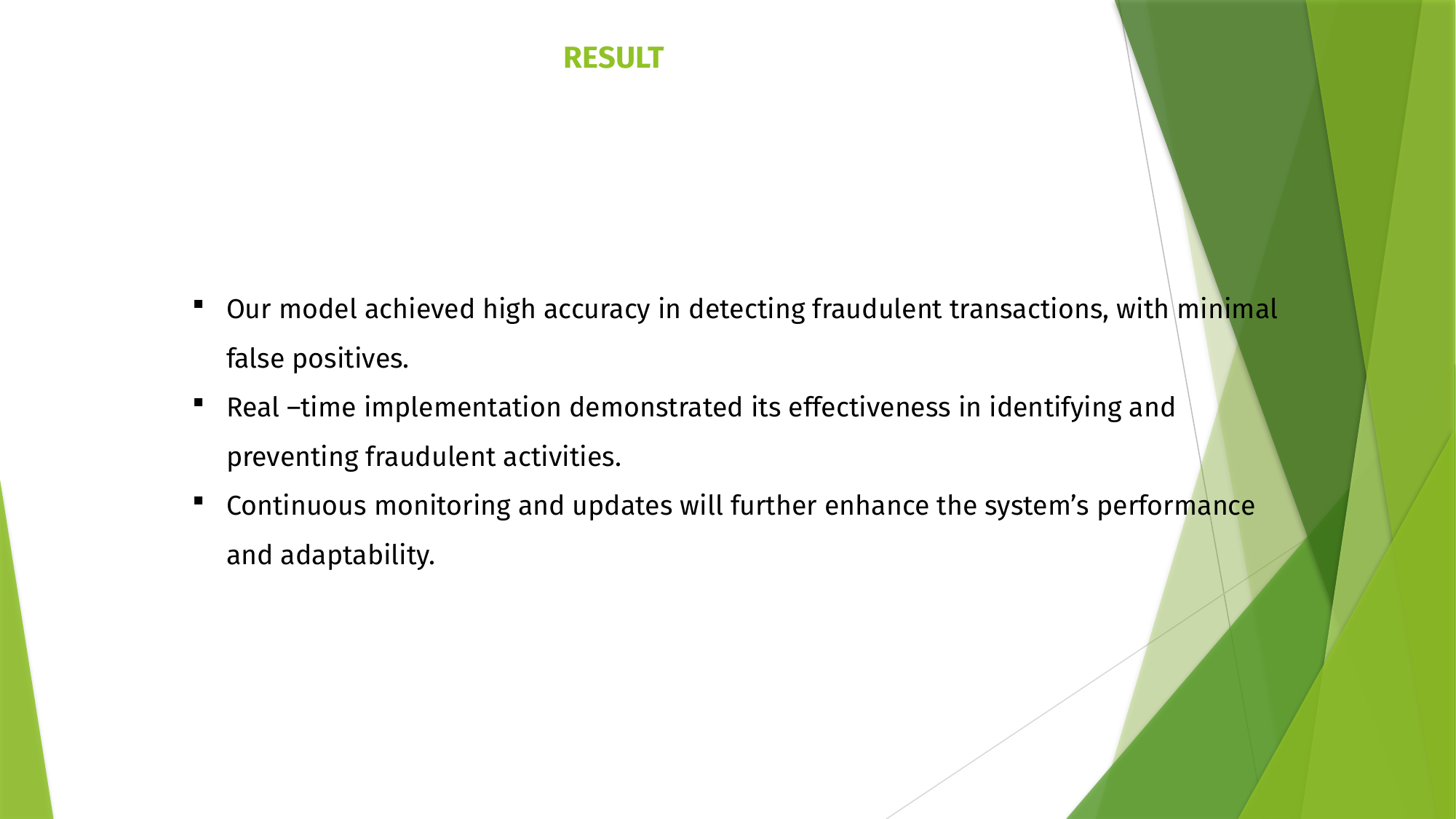

# RESULT
Our model achieved high accuracy in detecting fraudulent transactions, with minimal false positives.
Real –time implementation demonstrated its effectiveness in identifying and preventing fraudulent activities.
Continuous monitoring and updates will further enhance the system’s performance and adaptability.
14